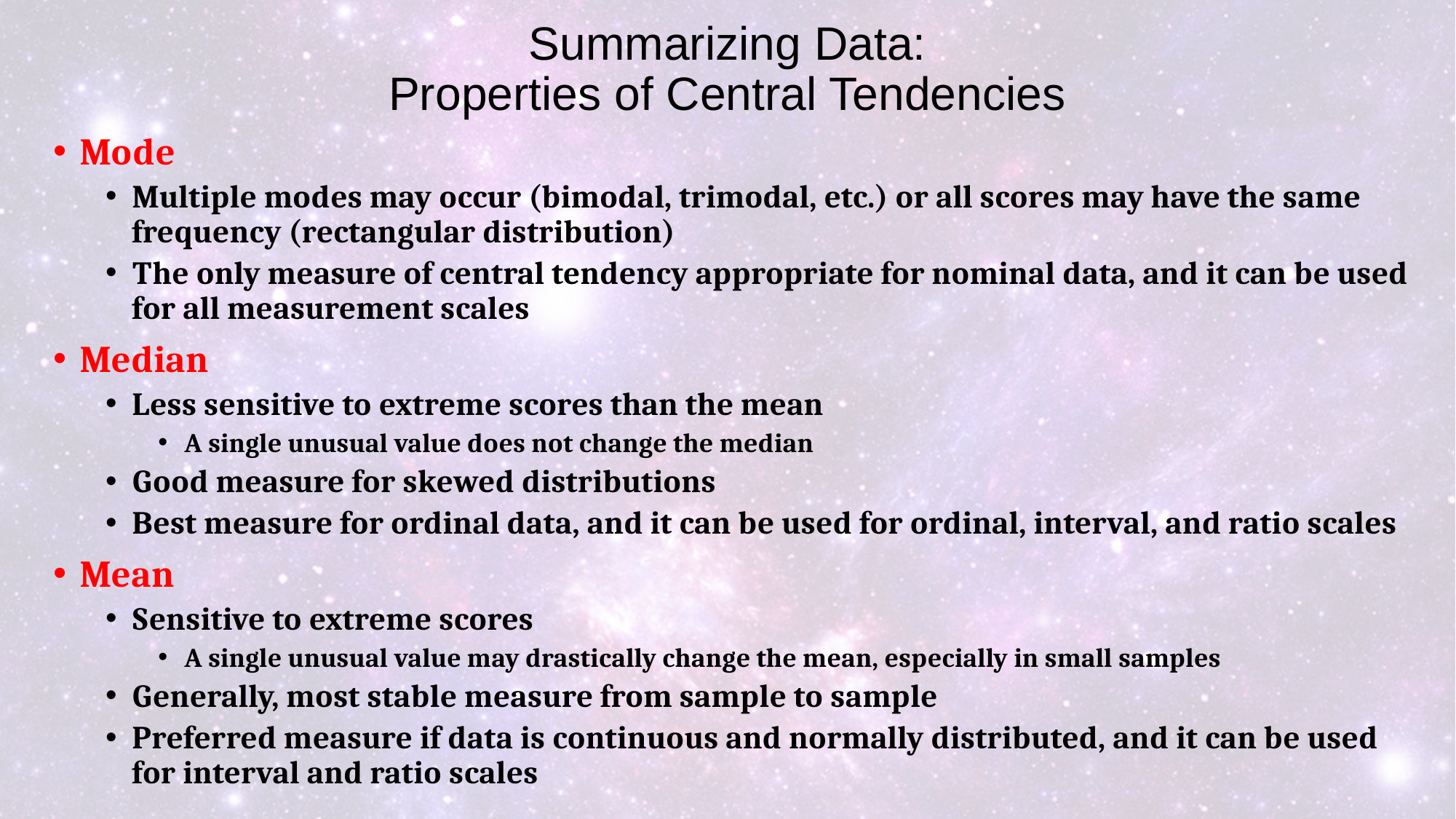

# Summarizing Data: Properties of Central Tendencies
Mode
Multiple modes may occur (bimodal, trimodal, etc.) or all scores may have the same frequency (rectangular distribution)
The only measure of central tendency appropriate for nominal data, and it can be used for all measurement scales
Median
Less sensitive to extreme scores than the mean
A single unusual value does not change the median
Good measure for skewed distributions
Best measure for ordinal data, and it can be used for ordinal, interval, and ratio scales
Mean
Sensitive to extreme scores
A single unusual value may drastically change the mean, especially in small samples
Generally, most stable measure from sample to sample
Preferred measure if data is continuous and normally distributed, and it can be used for interval and ratio scales